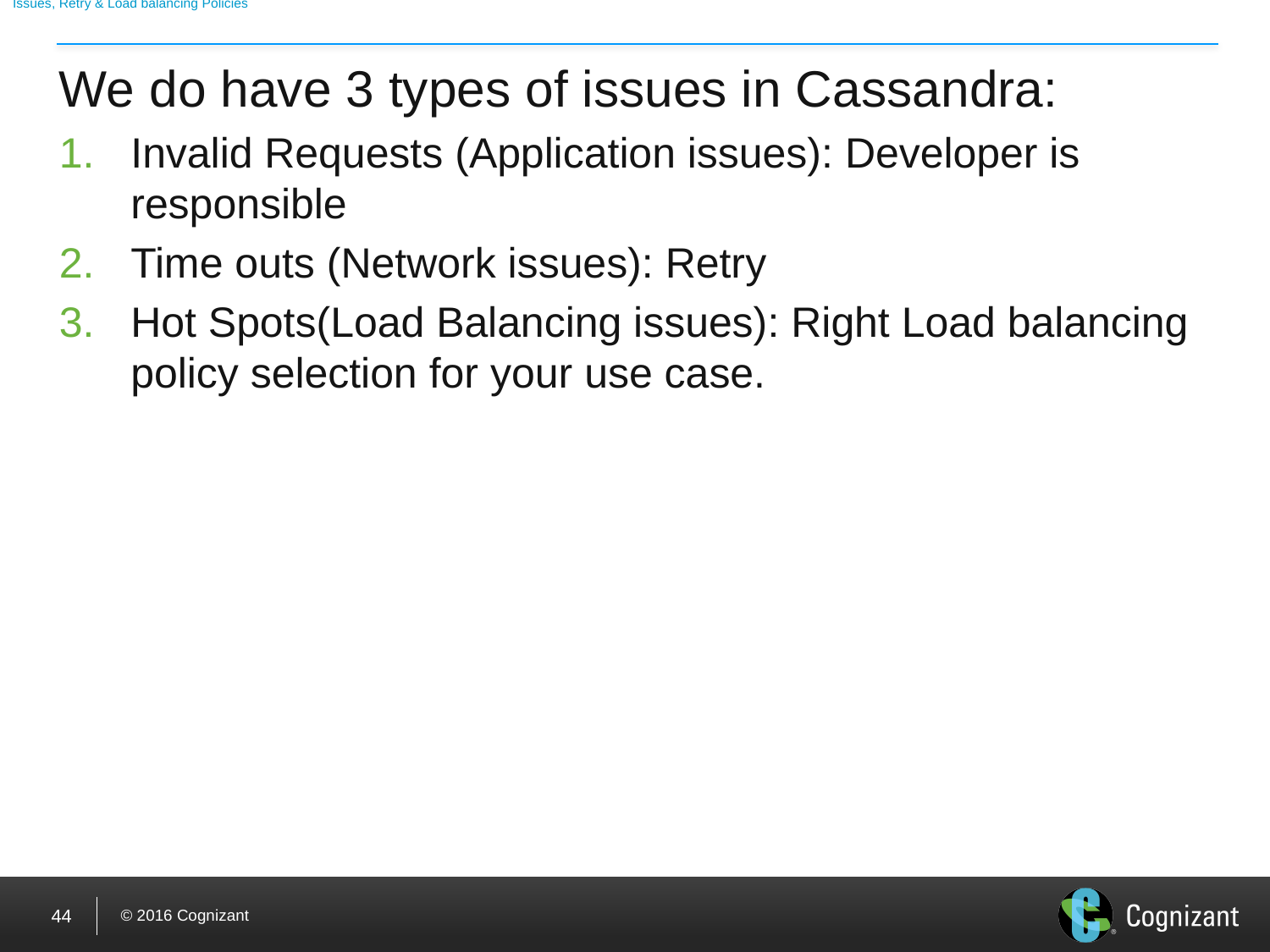

# Issues, Retry & Load balancing Policies
We do have 3 types of issues in Cassandra:
Invalid Requests (Application issues): Developer is responsible
Time outs (Network issues): Retry
Hot Spots(Load Balancing issues): Right Load balancing policy selection for your use case.

44